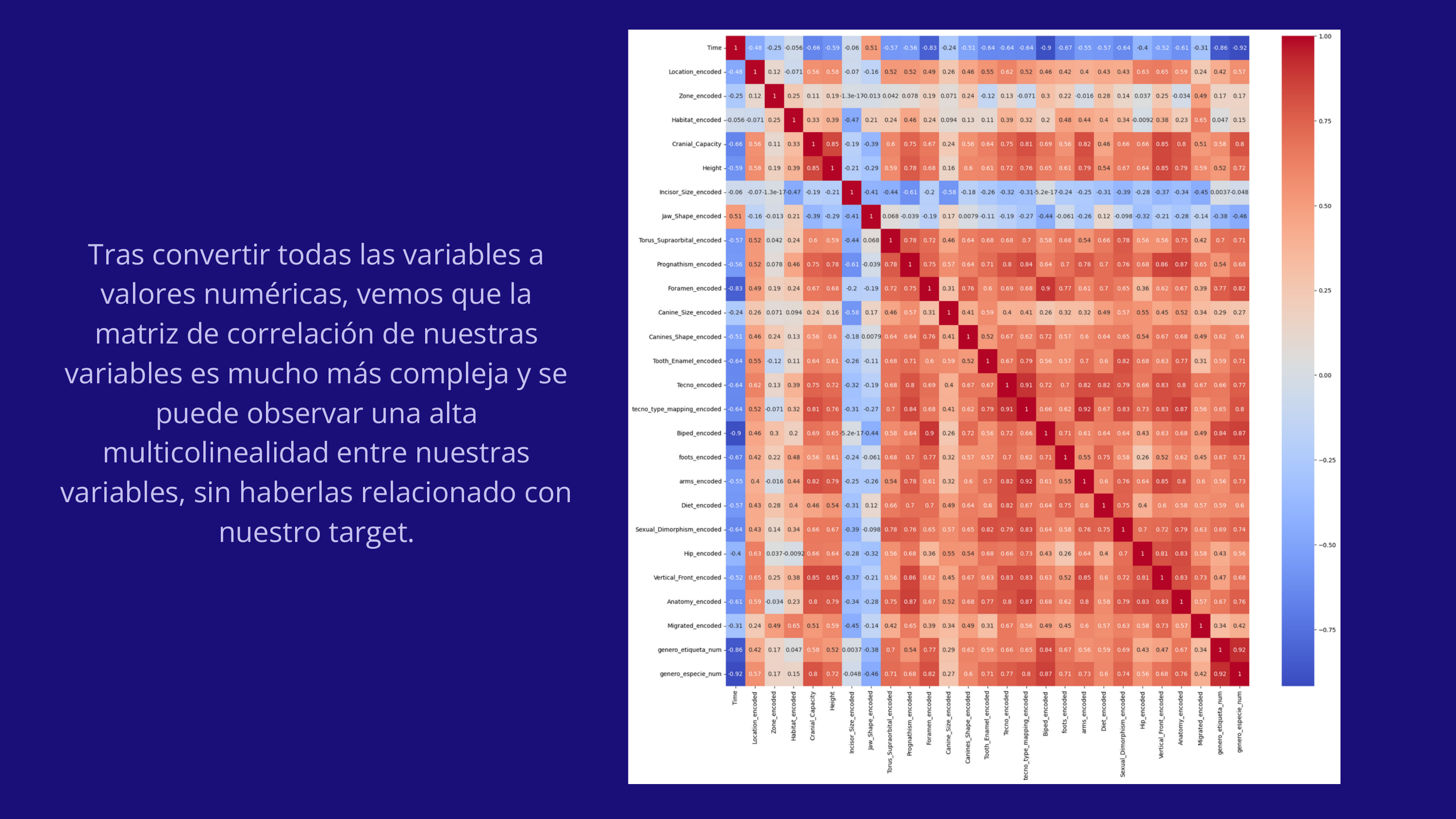

Tras convertir todas las variables a valores numéricas, vemos que la matriz de correlación de nuestras variables es mucho más compleja y se puede observar una alta multicolinealidad entre nuestras variables, sin haberlas relacionado con nuestro target.